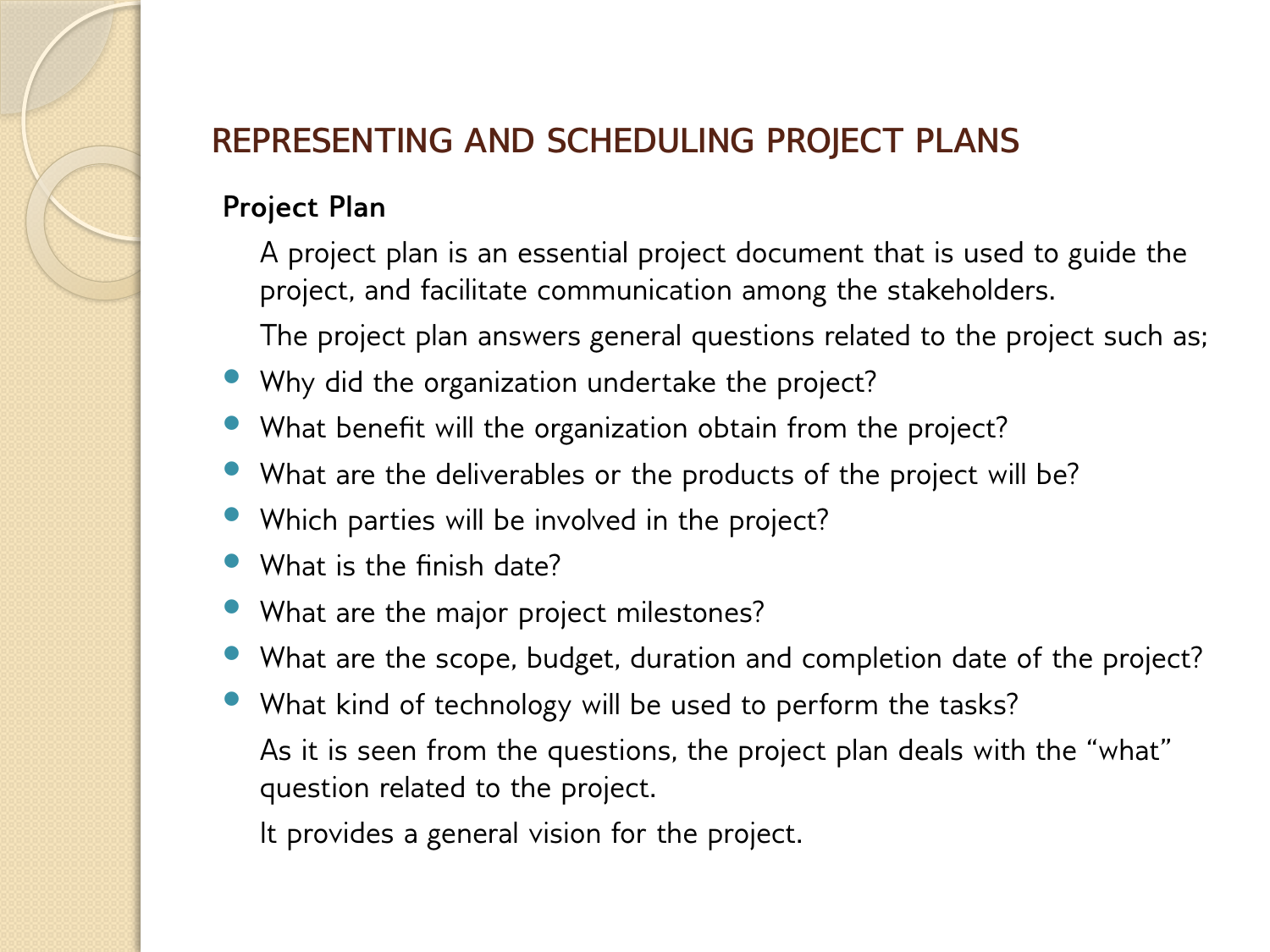

# REPRESENTING AND SCHEDULING PROJECT PLANS
Project Plan
    A project plan is an essential project document that is used to guide the project, and facilitate communication among the stakeholders.
    The project plan answers general questions related to the project such as;
Why did the organization undertake the project?
What benefit will the organization obtain from the project?
What are the deliverables or the products of the project will be?
Which parties will be involved in the project?
What is the finish date?
What are the major project milestones?
What are the scope, budget, duration and completion date of the project?
What kind of technology will be used to perform the tasks?
    As it is seen from the questions, the project plan deals with the “what” question related to the project.
    It provides a general vision for the project.